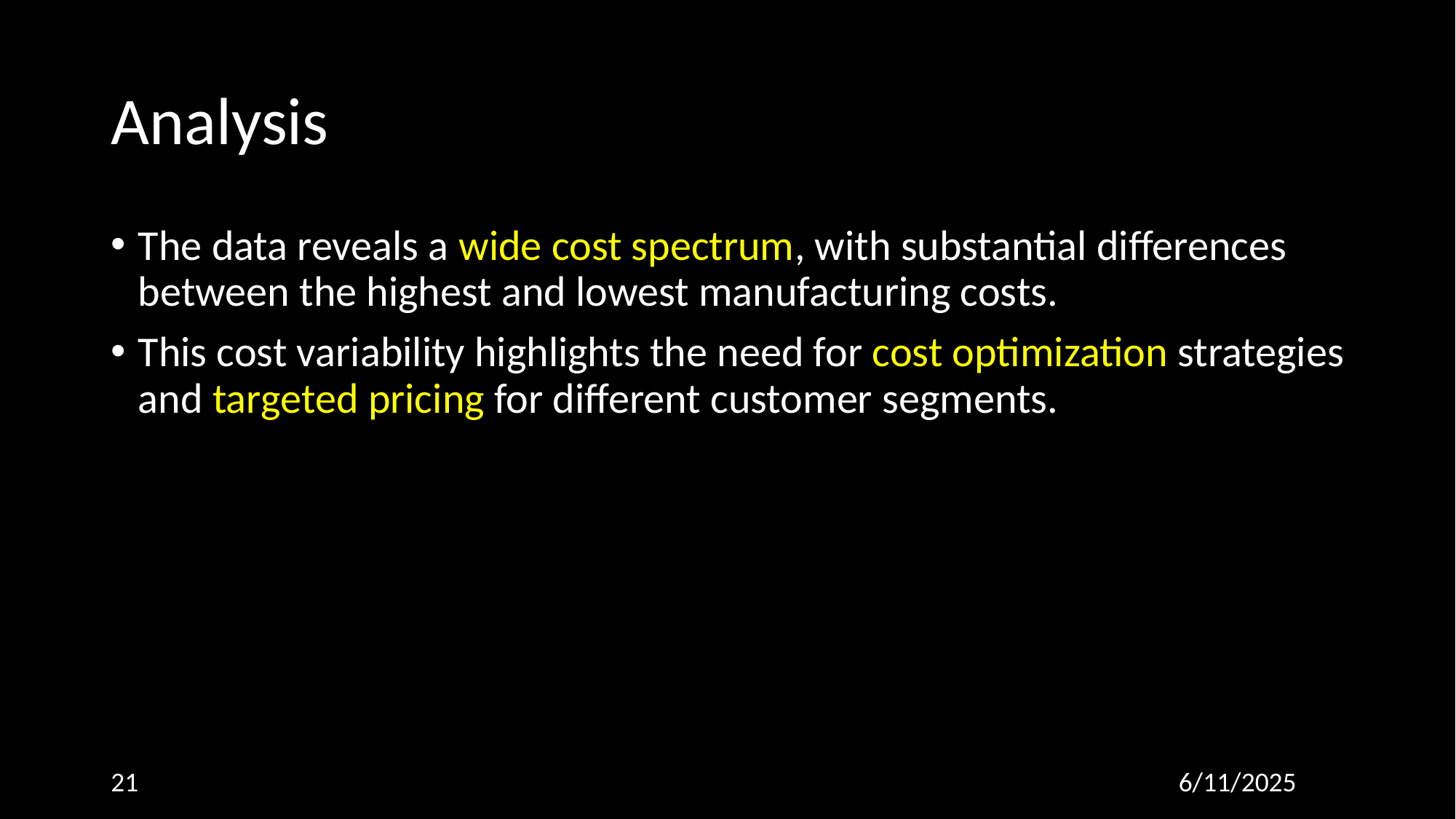

# Analysis
The data reveals a wide cost spectrum, with substantial differences between the highest and lowest manufacturing costs.
This cost variability highlights the need for cost optimization strategies and targeted pricing for different customer segments.